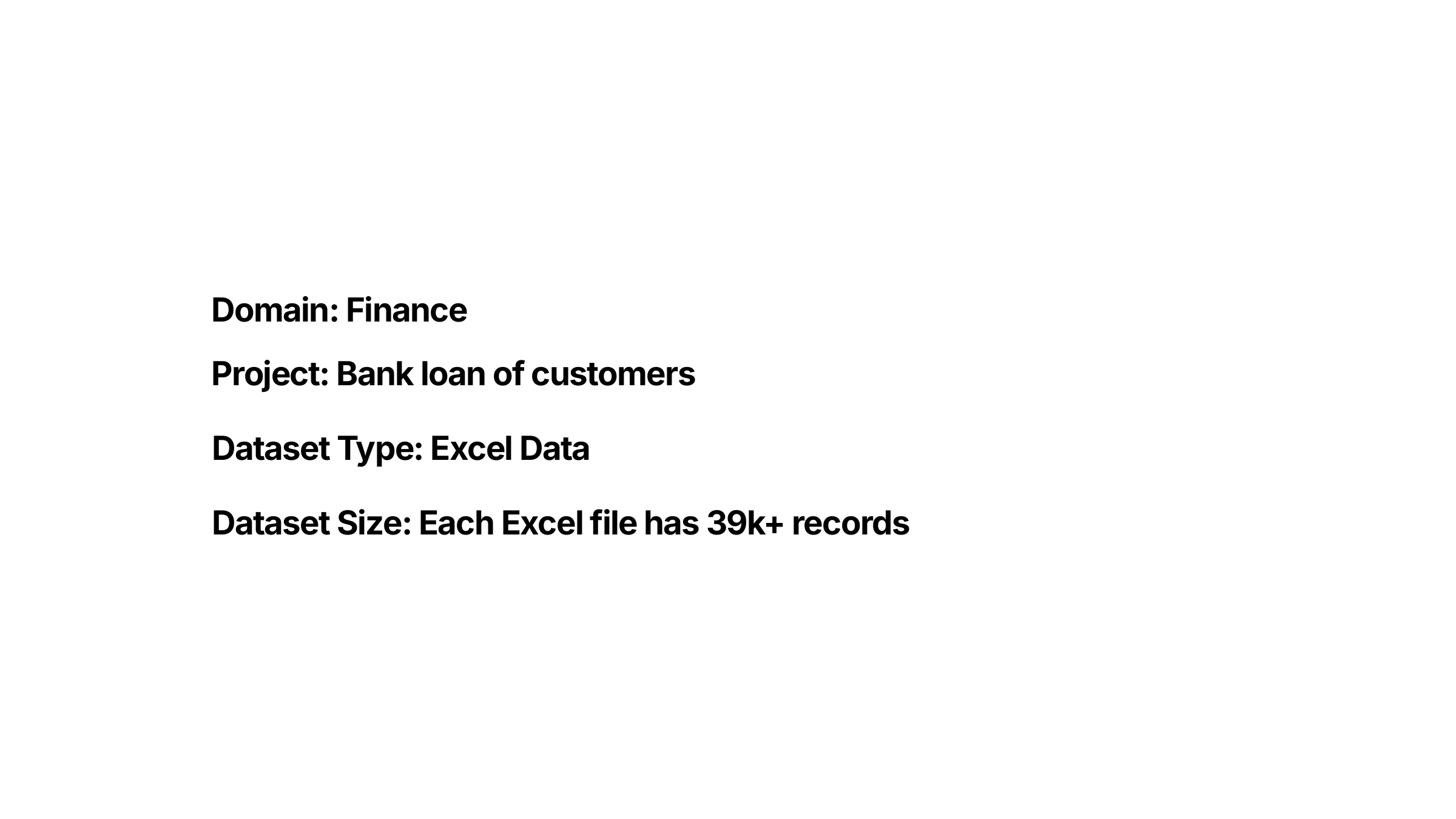

Domain: Finance
Project: Bank loan of customers
Dataset Type: Excel Data
Dataset Size: Each Excel file has 39k+ records